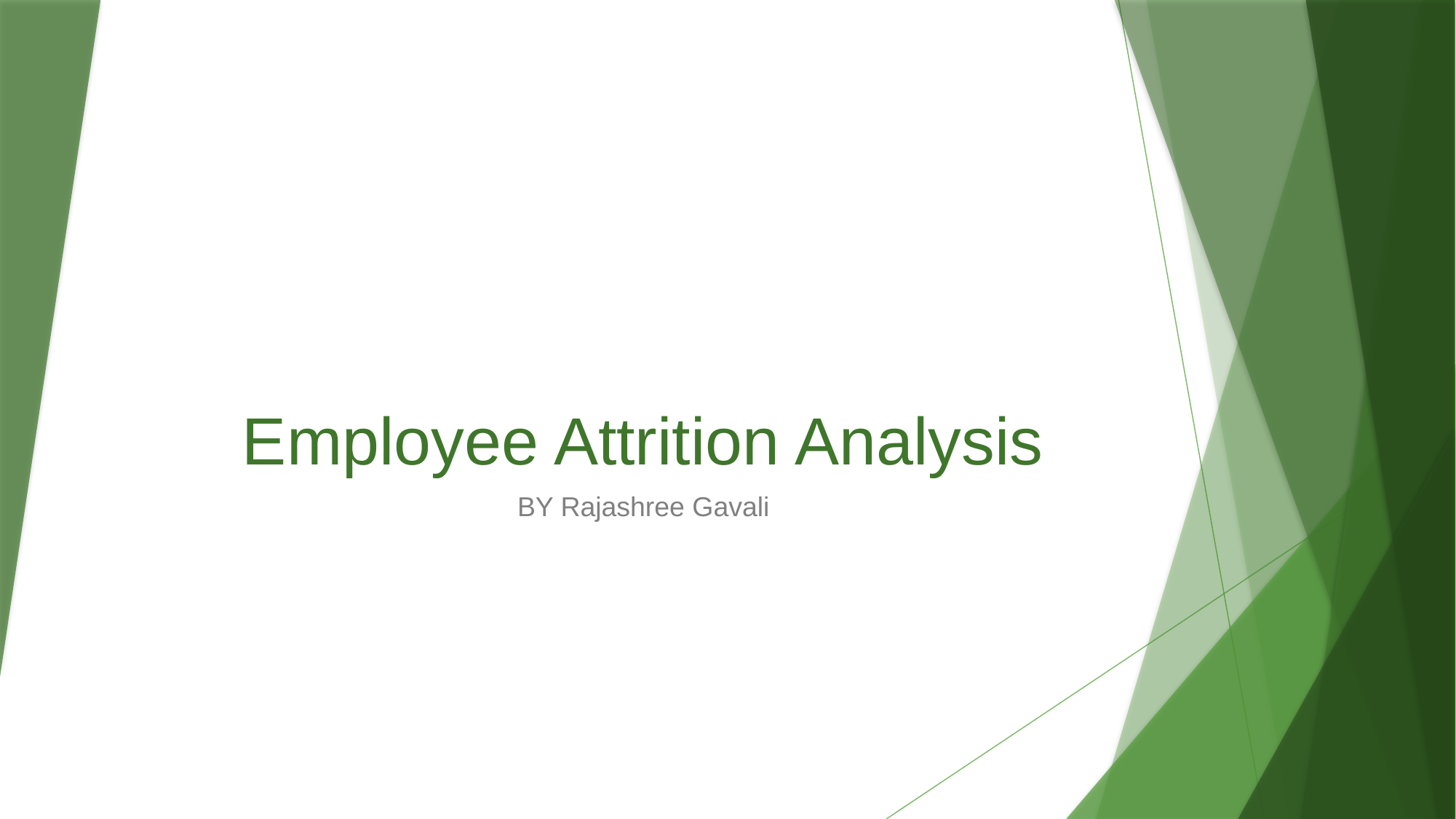

# Employee Attrition Analysis
BY Rajashree Gavali